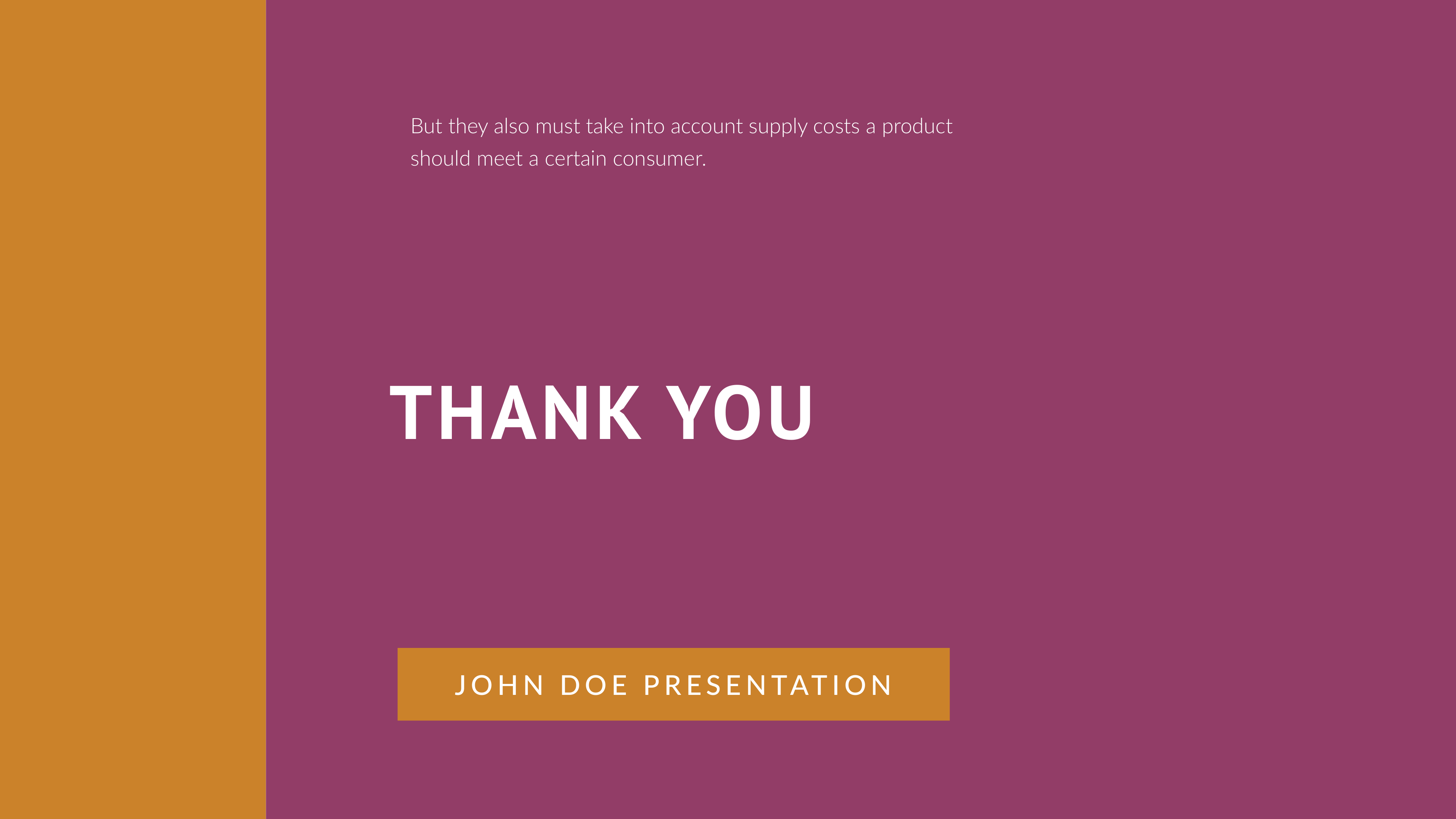

But they also must take into account supply costs a product should meet a certain consumer.
THANK YOU

JOHN DOE PRESENTATION